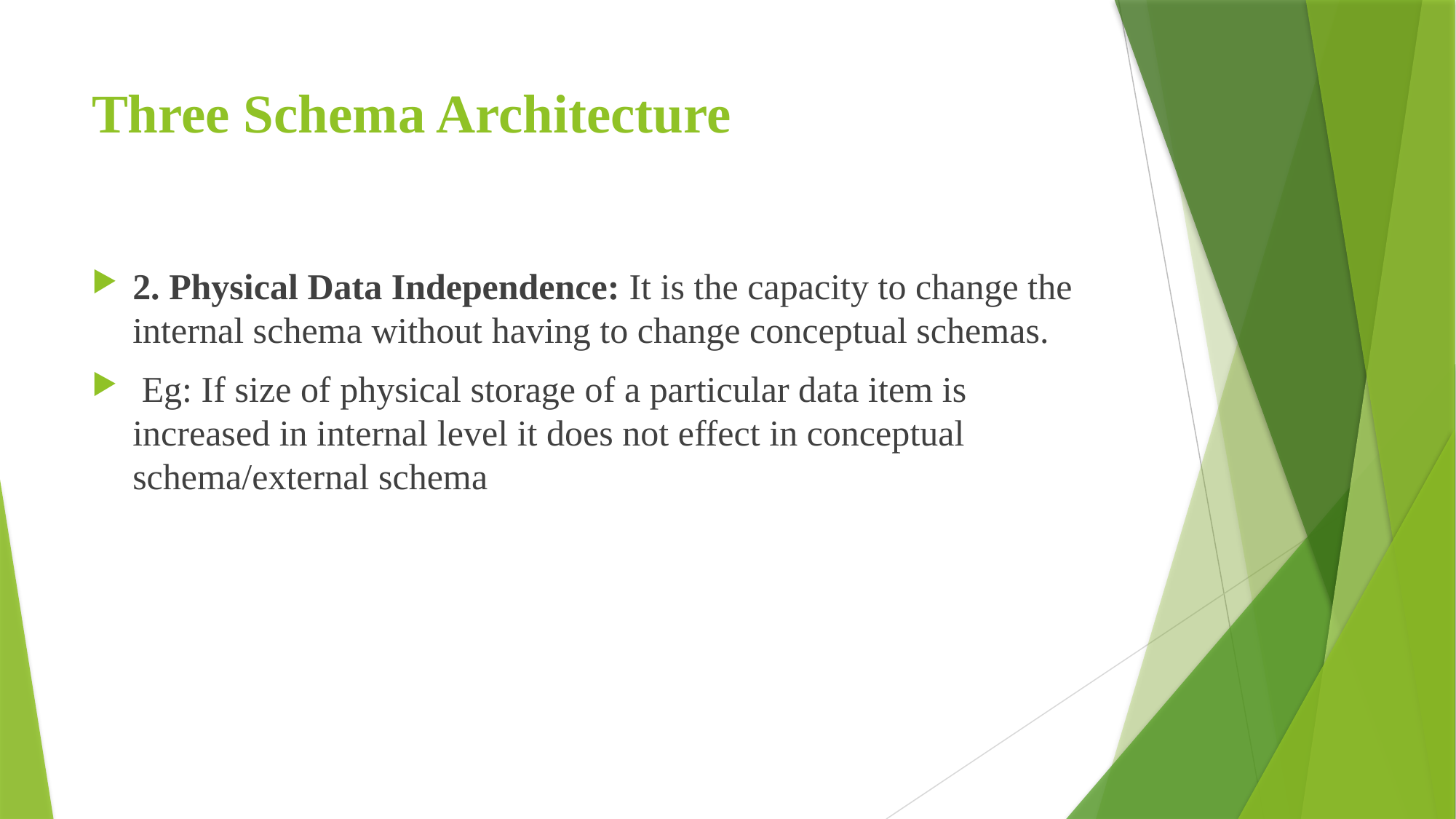

# Three Schema Architecture
2. Physical Data Independence: It is the capacity to change the internal schema without having to change conceptual schemas.
 Eg: If size of physical storage of a particular data item is increased in internal level it does not effect in conceptual schema/external schema